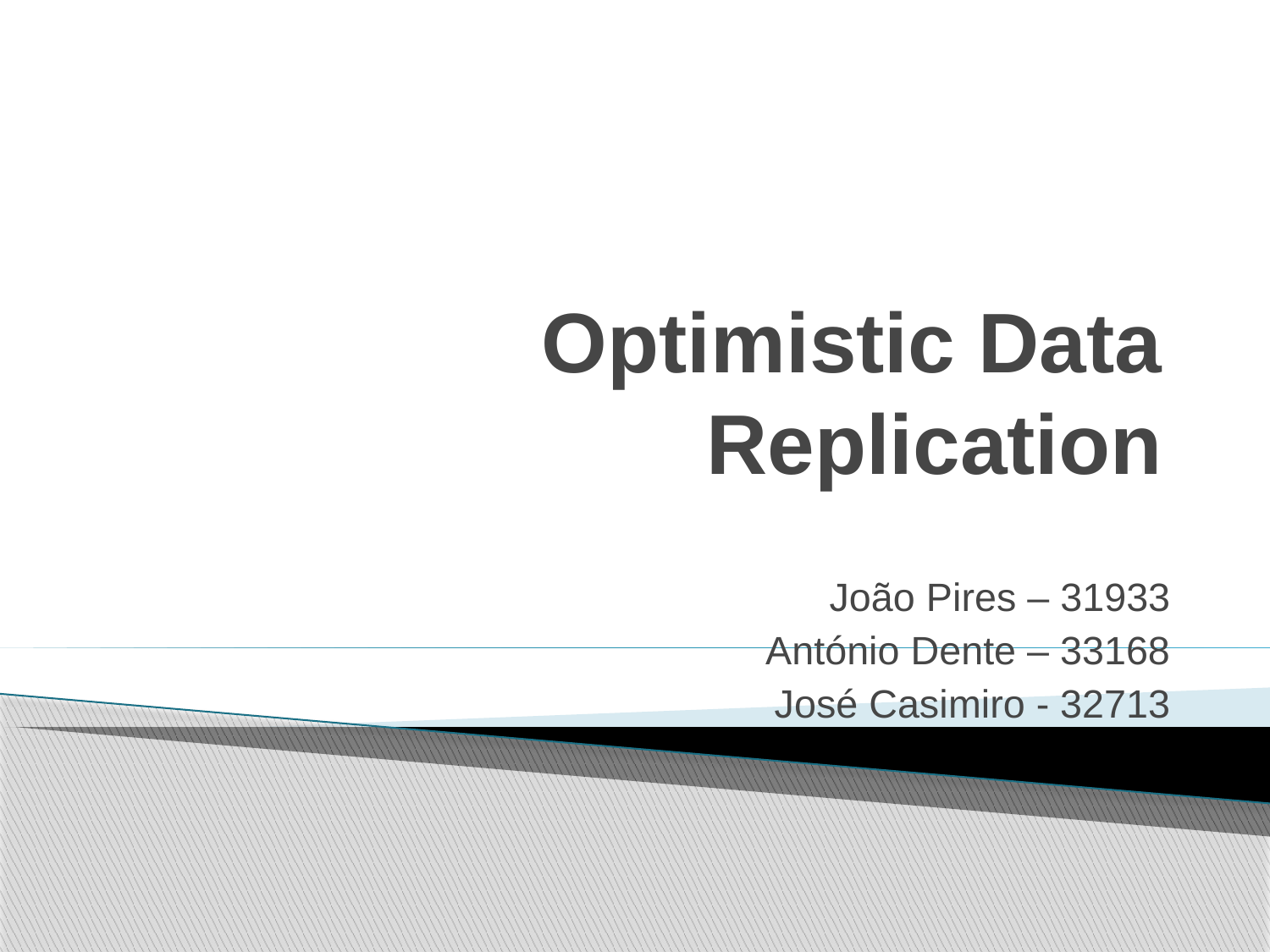

# Optimistic Data Replication
João Pires – 31933
António Dente – 33168
José Casimiro - 32713